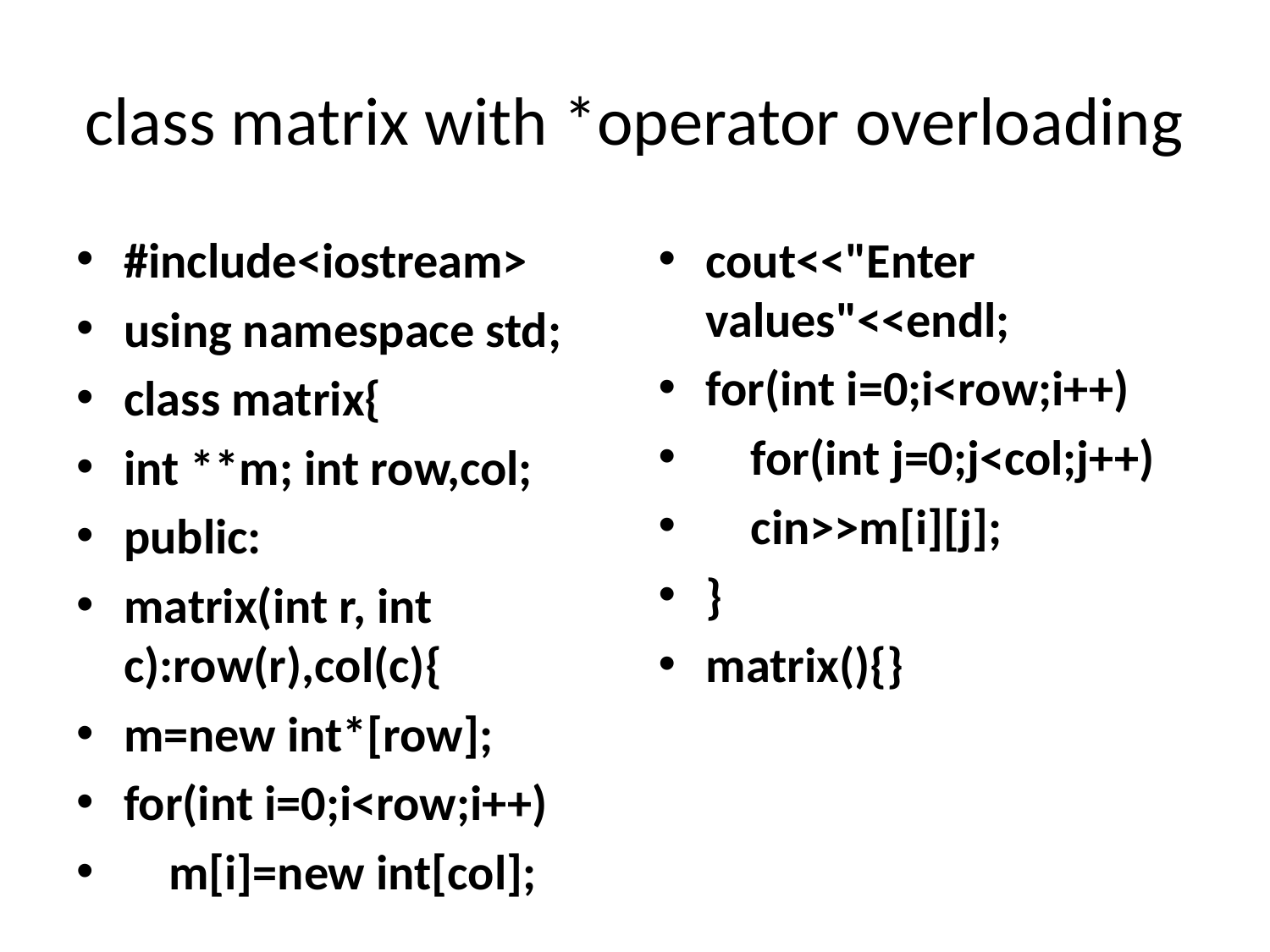

# class matrix with *operator overloading
#include<iostream>
using namespace std;
class matrix{
int **m; int row,col;
public:
matrix(int r, int c):row(r),col(c){
m=new int*[row];
for(int i=0;i<row;i++)
    m[i]=new int[col];

cout<<"Enter values"<<endl;
for(int i=0;i<row;i++)
    for(int j=0;j<col;j++)
    cin>>m[i][j];
}
matrix(){}